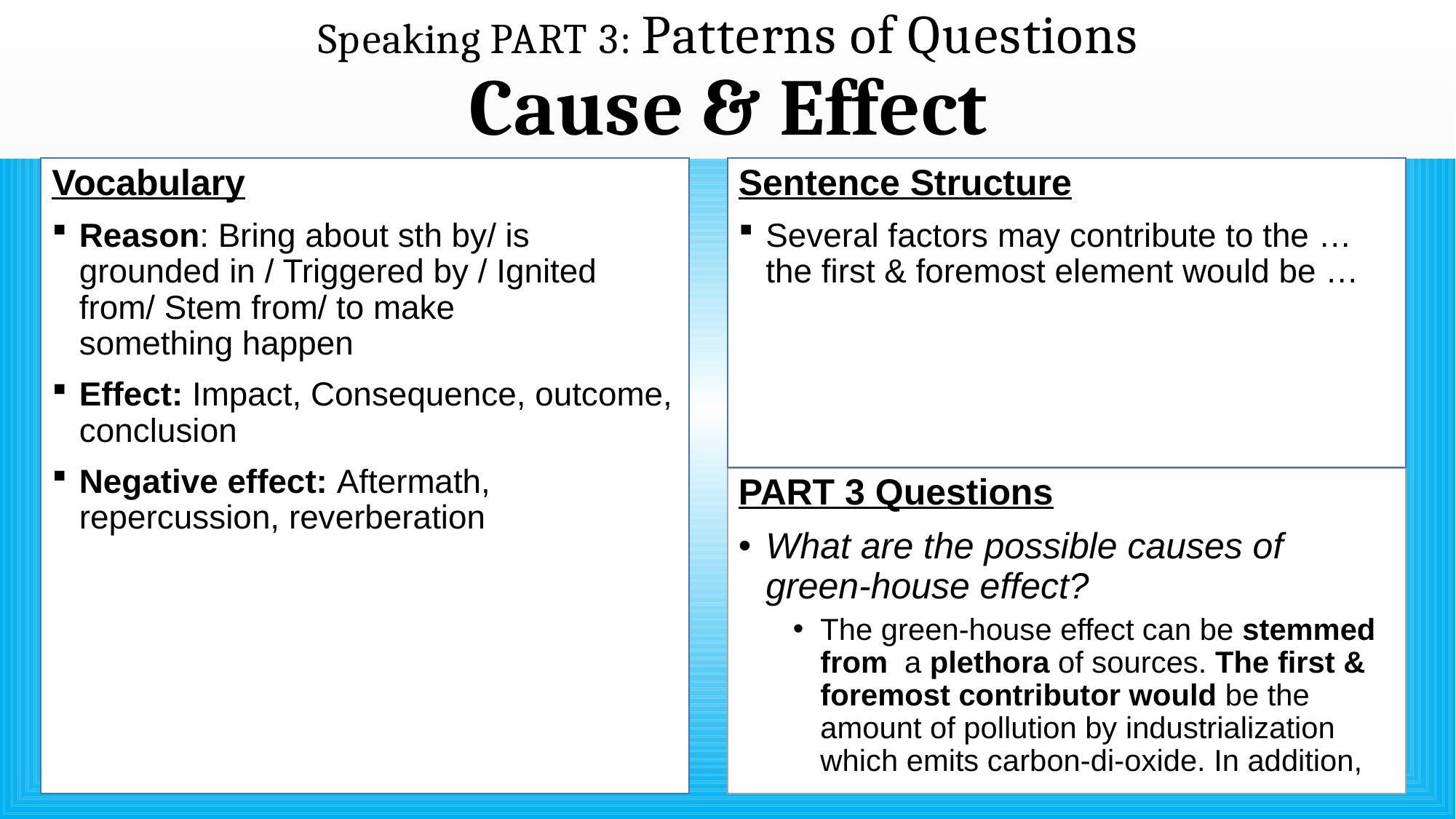

# Speaking PART 3: Patterns of Questions Cause & Effect
Vocabulary
Reason: Bring about sth by/ is grounded in / Triggered by / Ignited from/ Stem from/ to make something happen
Effect: Impact, Consequence, outcome, conclusion
Negative effect: Aftermath, repercussion, reverberation
Sentence Structure
Several factors may contribute to the … the first & foremost element would be …

PART 3 Questions
What are the possible causes of green-house effect?
The green-house effect can be stemmed from  a plethora of sources. The first & foremost contributor would be the amount of pollution by industrialization which emits carbon-di-oxide. In addition,